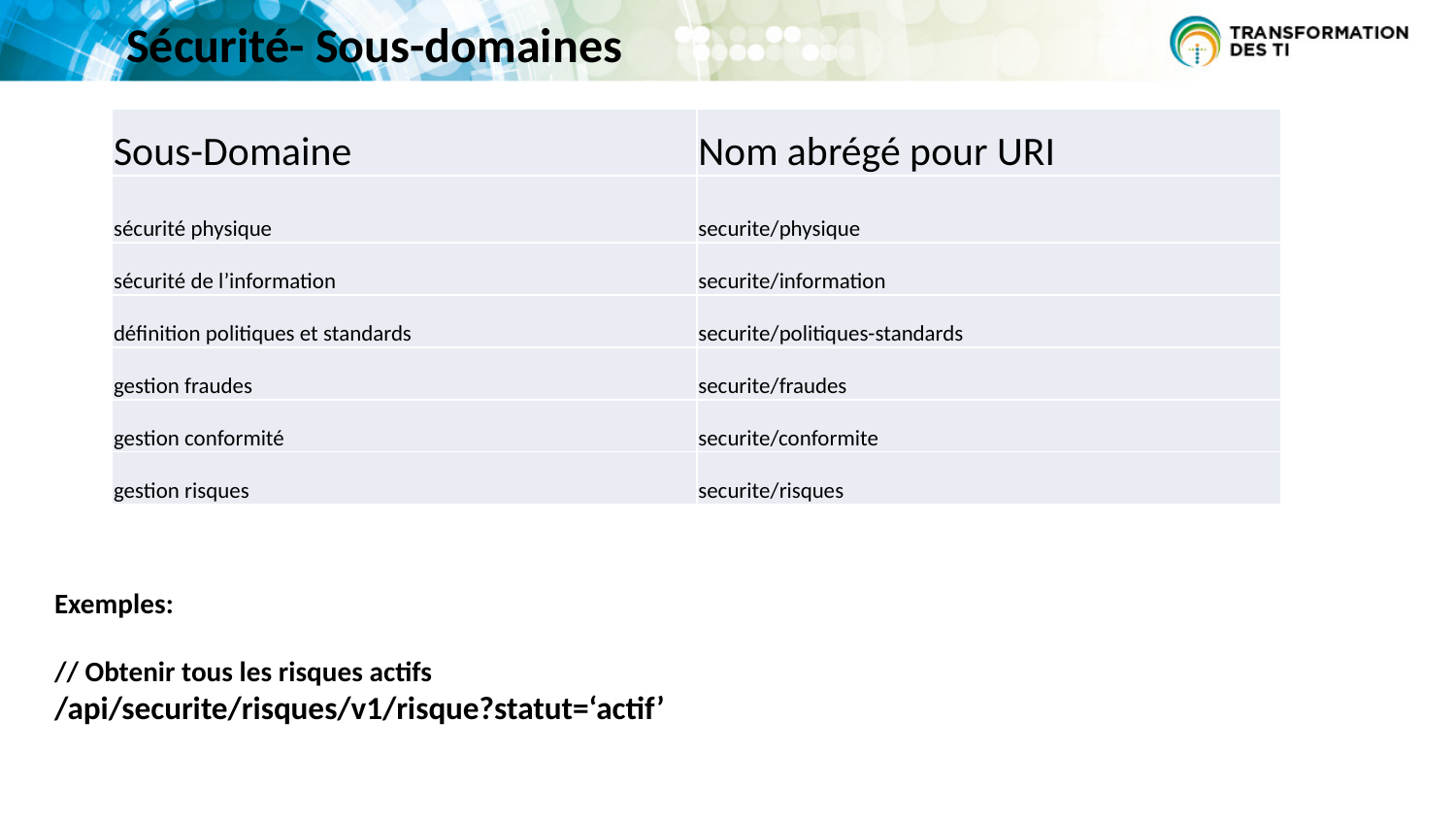

Sécurité- Sous-domaines
| Sous-Domaine | Nom abrégé pour URI |
| --- | --- |
| sécurité physique | securite/physique |
| sécurité de l’information | securite/information |
| définition politiques et standards | securite/politiques-standards |
| gestion fraudes | securite/fraudes |
| gestion conformité | securite/conformite |
| gestion risques | securite/risques |

Exemples:

// Obtenir tous les risques actifs
/api/securite/risques/v1/risque?statut=‘actif’